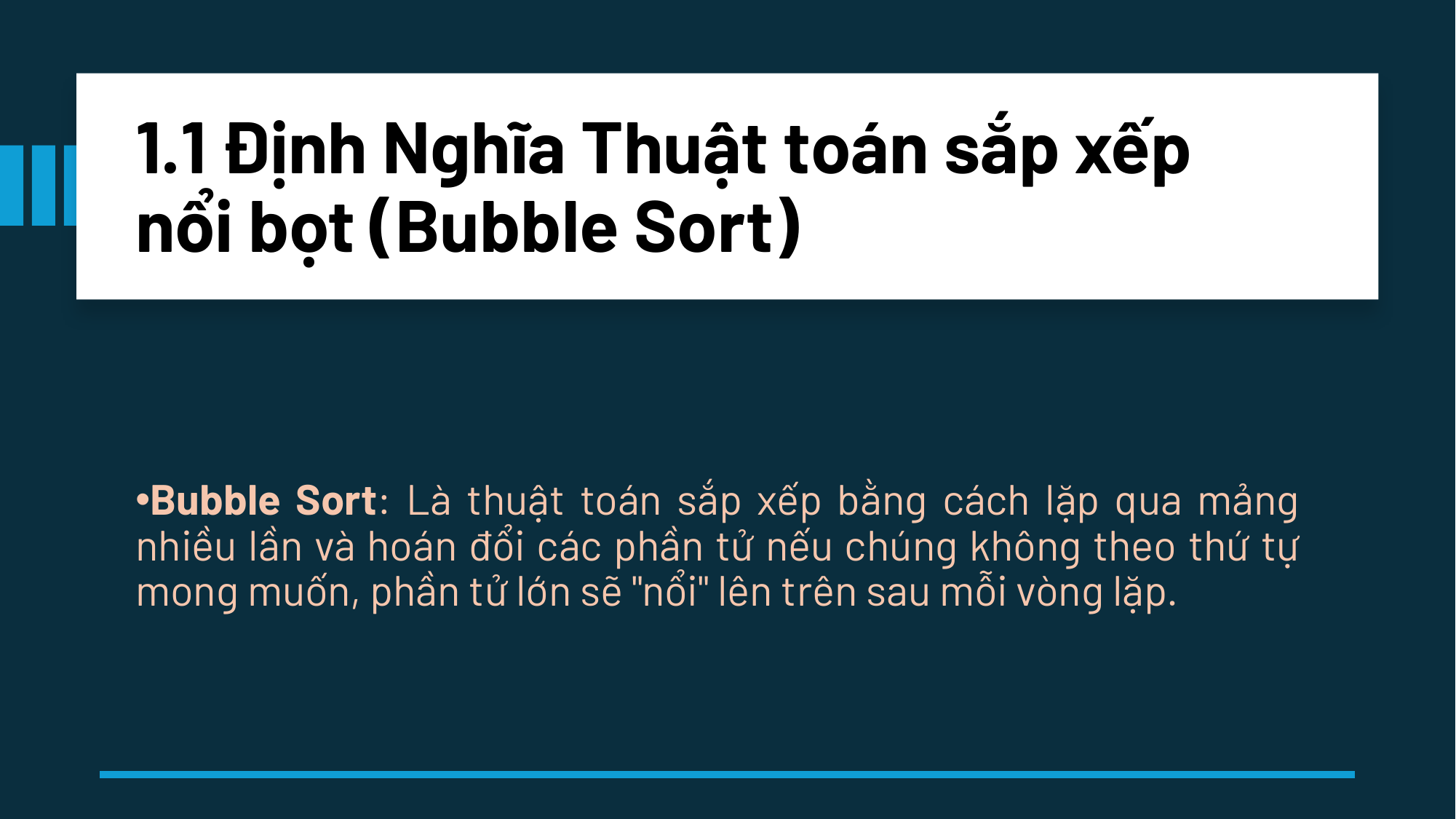

1.1 Định Nghĩa Thuật toán sắp xếp nổi bọt (Bubble Sort)

Bubble Sort: Là thuật toán sắp xếp bằng cách lặp qua mảng nhiều lần và hoán đổi các phần tử nếu chúng không theo thứ tự mong muốn, phần tử lớn sẽ "nổi" lên trên sau mỗi vòng lặp.